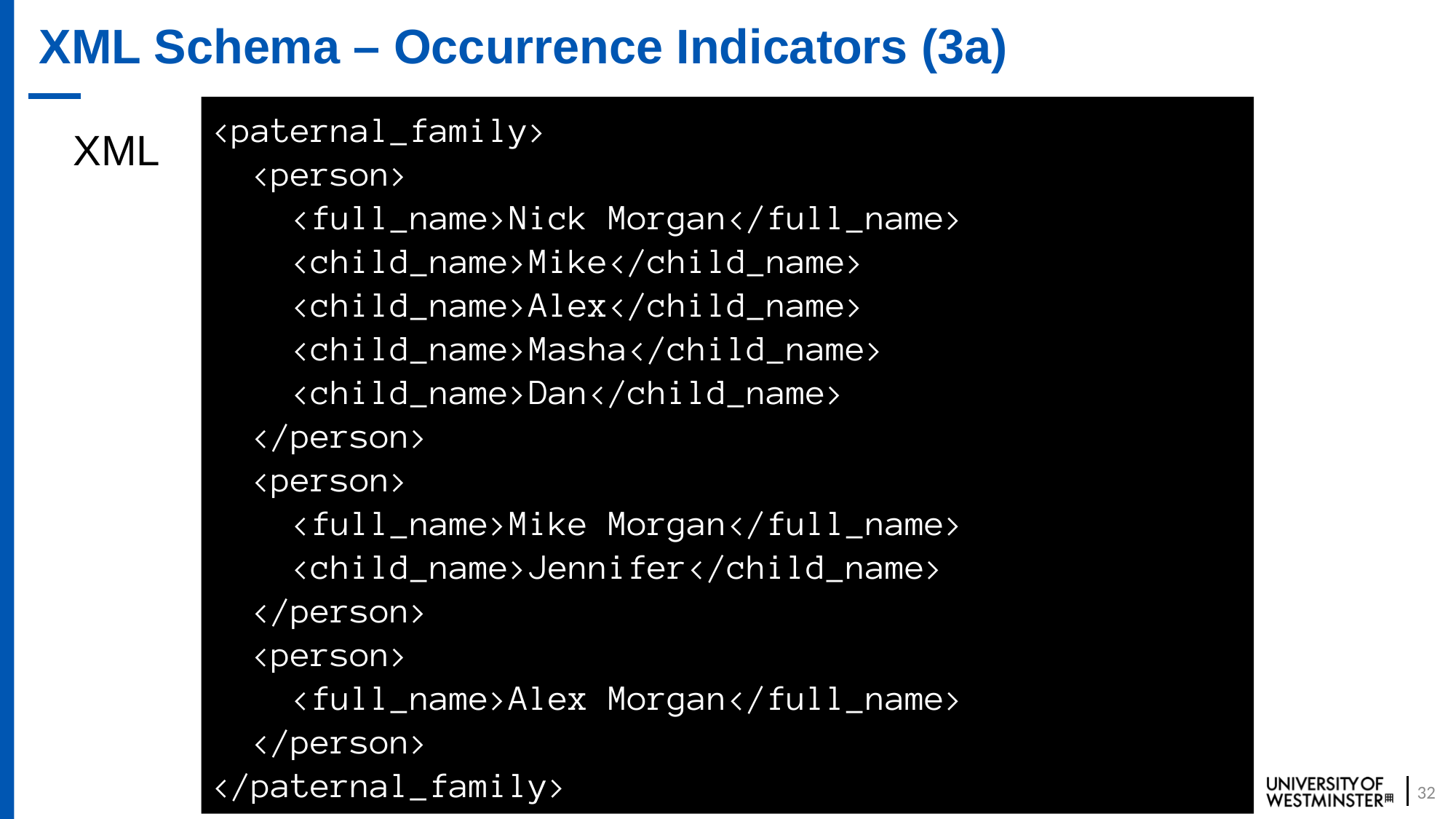

# XML Schema – Occurrence Indicators (3a)
<paternal_family>
  <person>
    <full_name>Nick Morgan</full_name>
    <child_name>Mike</child_name>
    <child_name>Alex</child_name>
    <child_name>Masha</child_name>
    <child_name>Dan</child_name>
  </person>
  <person>
    <full_name>Mike Morgan</full_name>
    <child_name>Jennifer</child_name>
  </person>
  <person>
    <full_name>Alex Morgan</full_name>
  </person>
</paternal_family>
XML
32